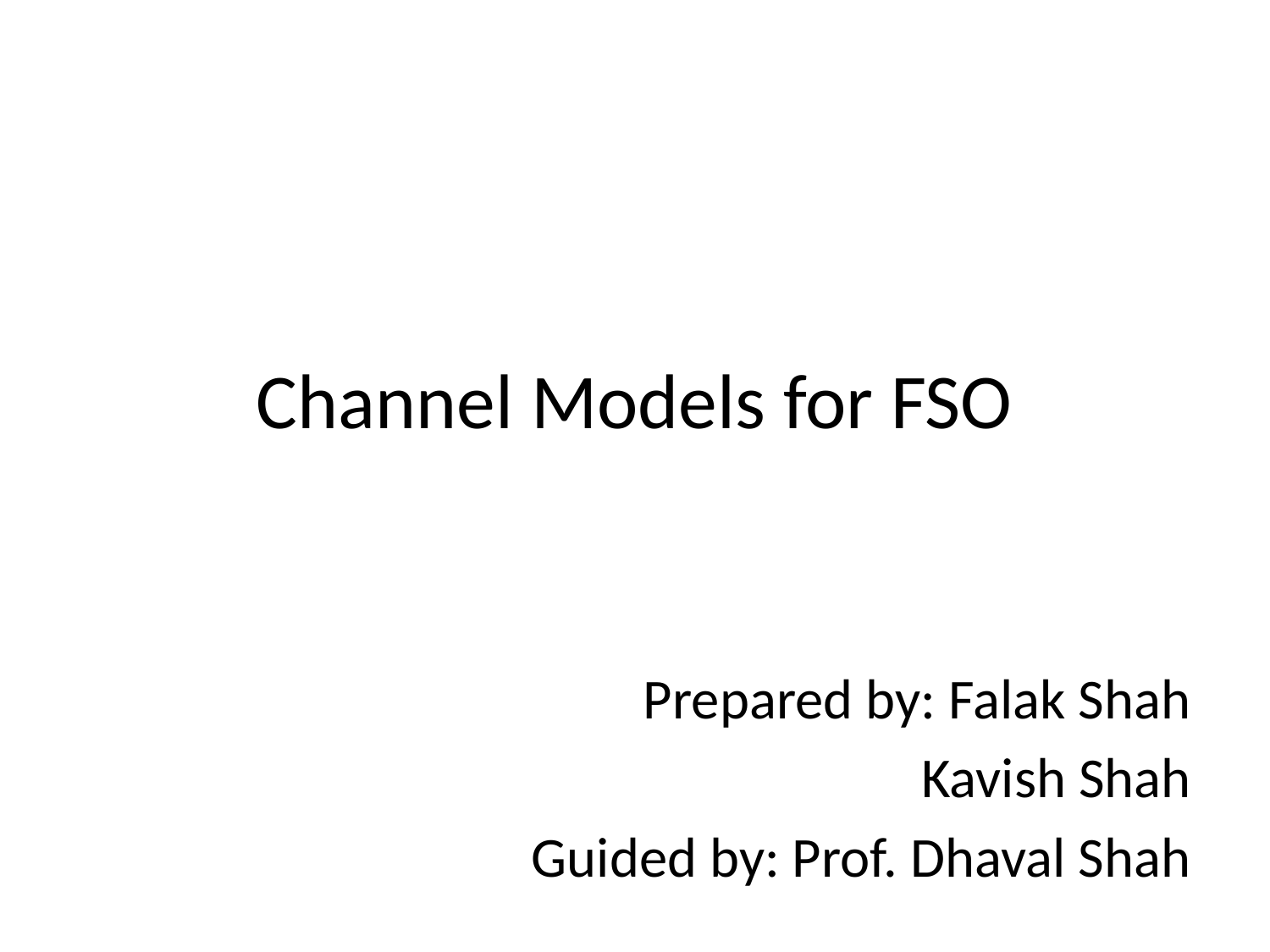

# Channel Models for FSO
            Prepared by: Falak Shah
                                      Kavish Shah
          Guided by: Prof. Dhaval Shah